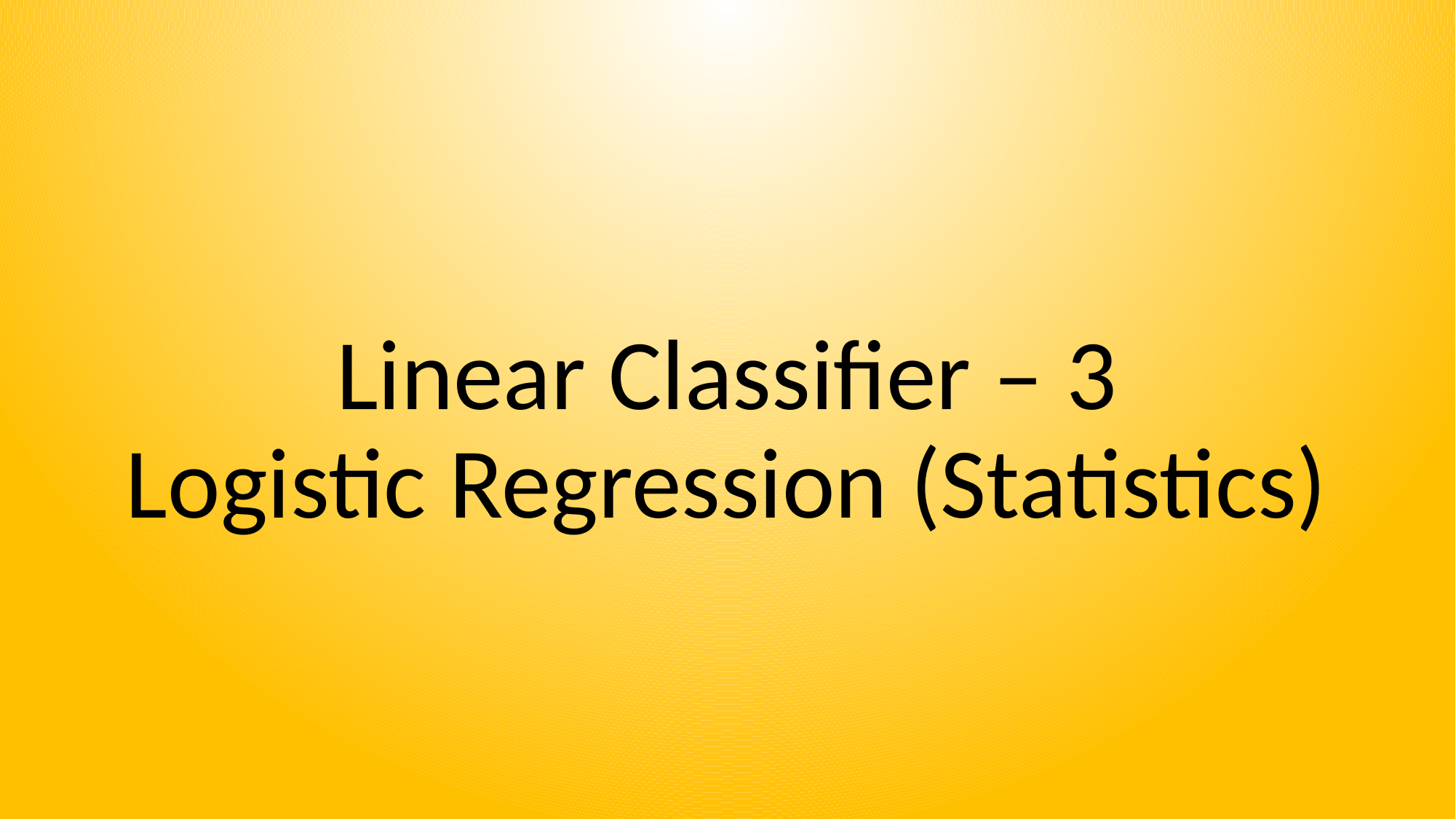

# Linear Classifier – 3 Logistic Regression (Statistics)